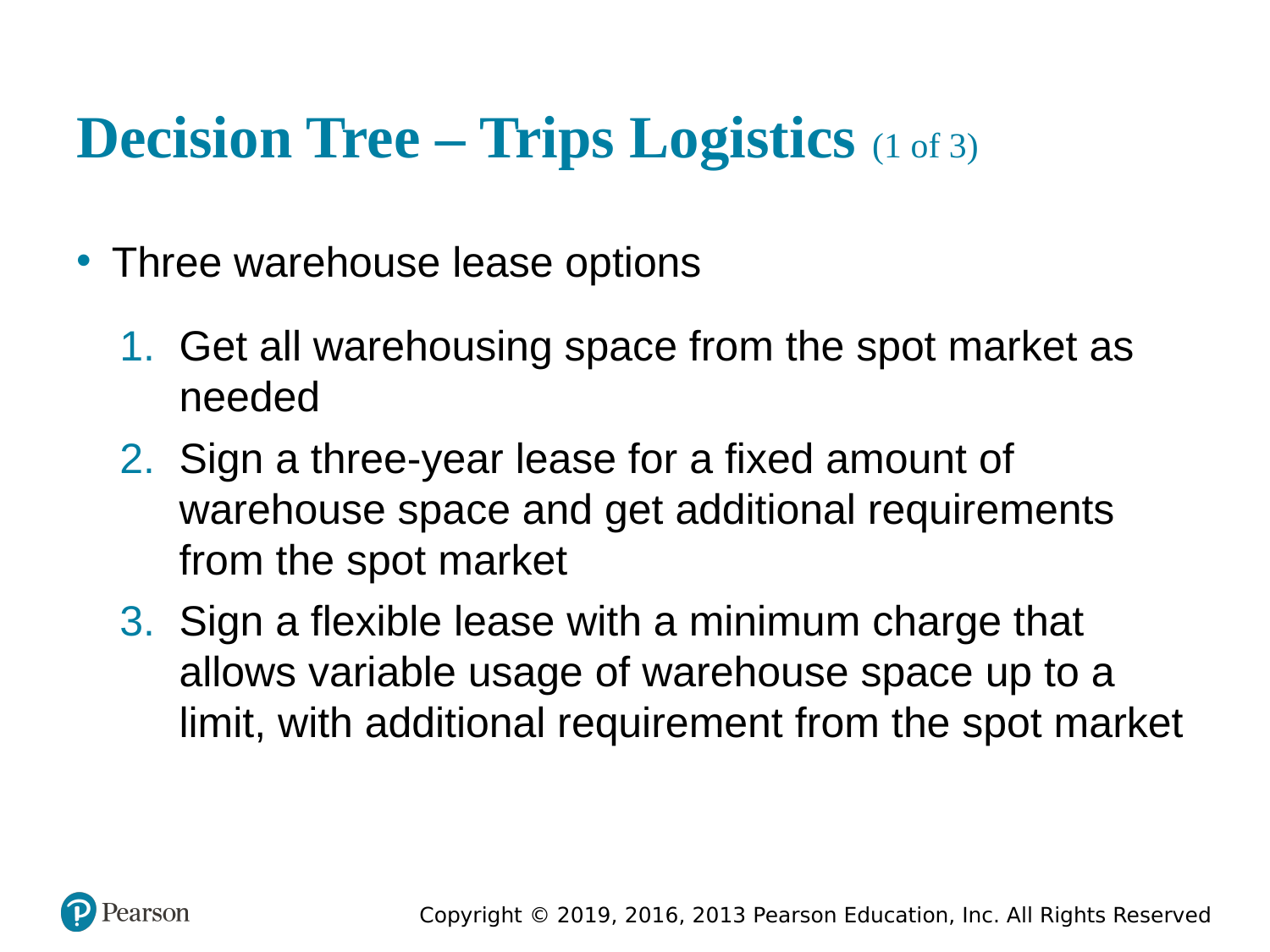

# Decision Tree – Trips Logistics (1 of 3)
Three warehouse lease options
Get all warehousing space from the spot market as needed
Sign a three-year lease for a fixed amount of warehouse space and get additional requirements from the spot market
Sign a flexible lease with a minimum charge that allows variable usage of warehouse space up to a limit, with additional requirement from the spot market